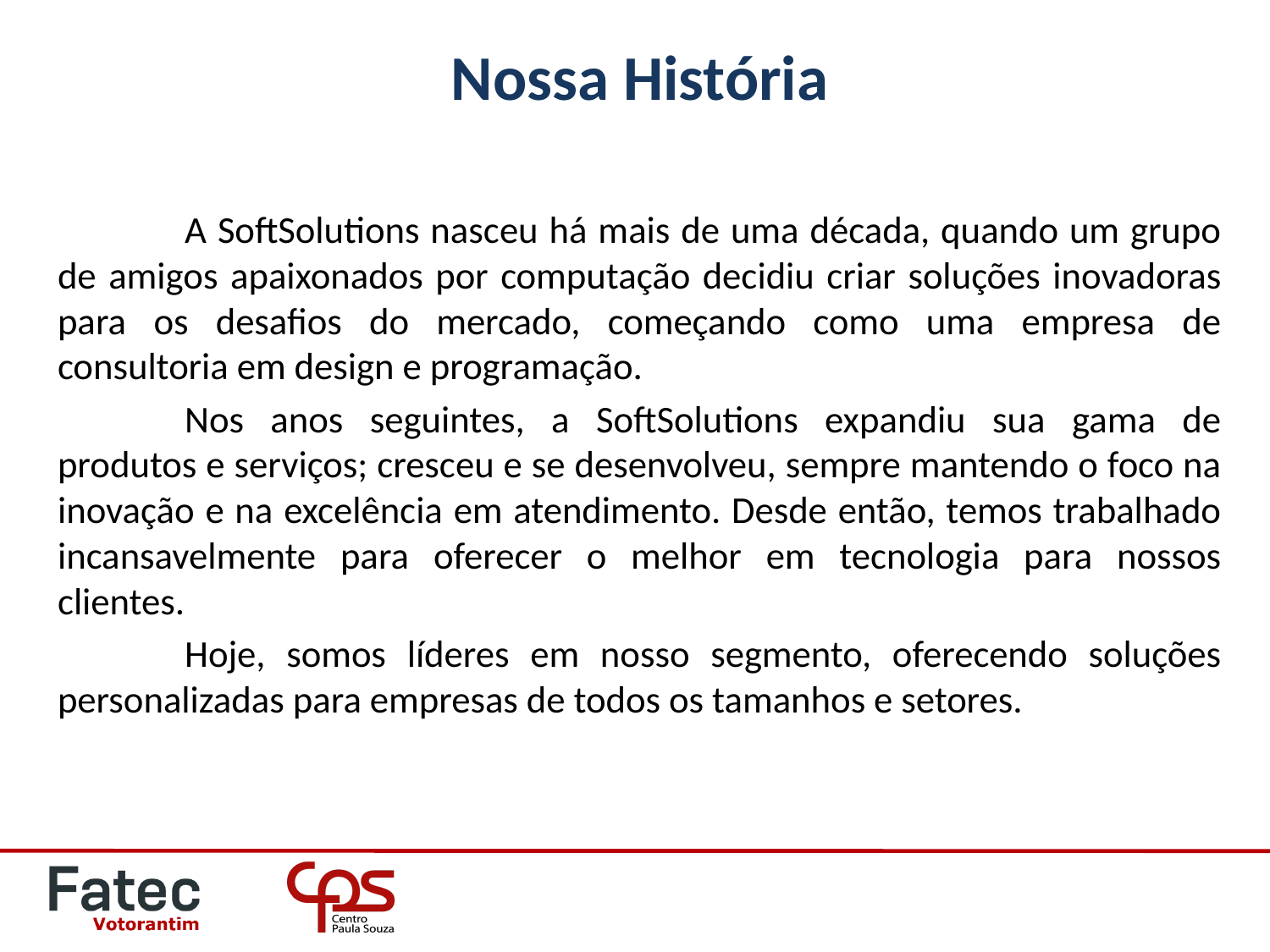

# Nossa História

	A SoftSolutions nasceu há mais de uma década, quando um grupo de amigos apaixonados por computação decidiu criar soluções inovadoras para os desafios do mercado, começando como uma empresa de consultoria em design e programação.
	Nos anos seguintes, a SoftSolutions expandiu sua gama de produtos e serviços; cresceu e se desenvolveu, sempre mantendo o foco na inovação e na excelência em atendimento. Desde então, temos trabalhado incansavelmente para oferecer o melhor em tecnologia para nossos clientes.
	Hoje, somos líderes em nosso segmento, oferecendo soluções personalizadas para empresas de todos os tamanhos e setores.